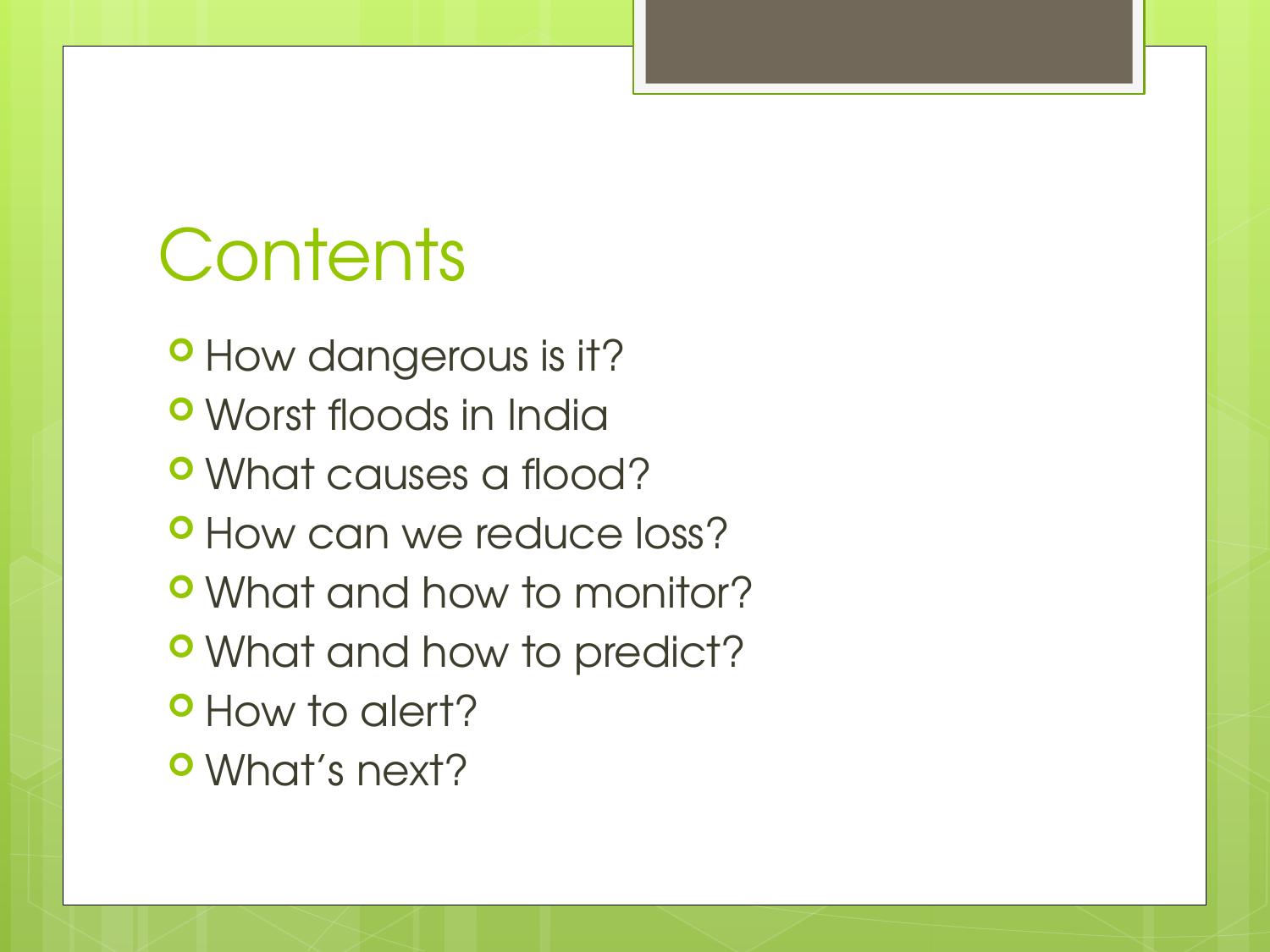

# Contents
How dangerous is it?
Worst floods in India
What causes a flood?
How can we reduce loss?
What and how to monitor?
What and how to predict?
How to alert?
What’s next?